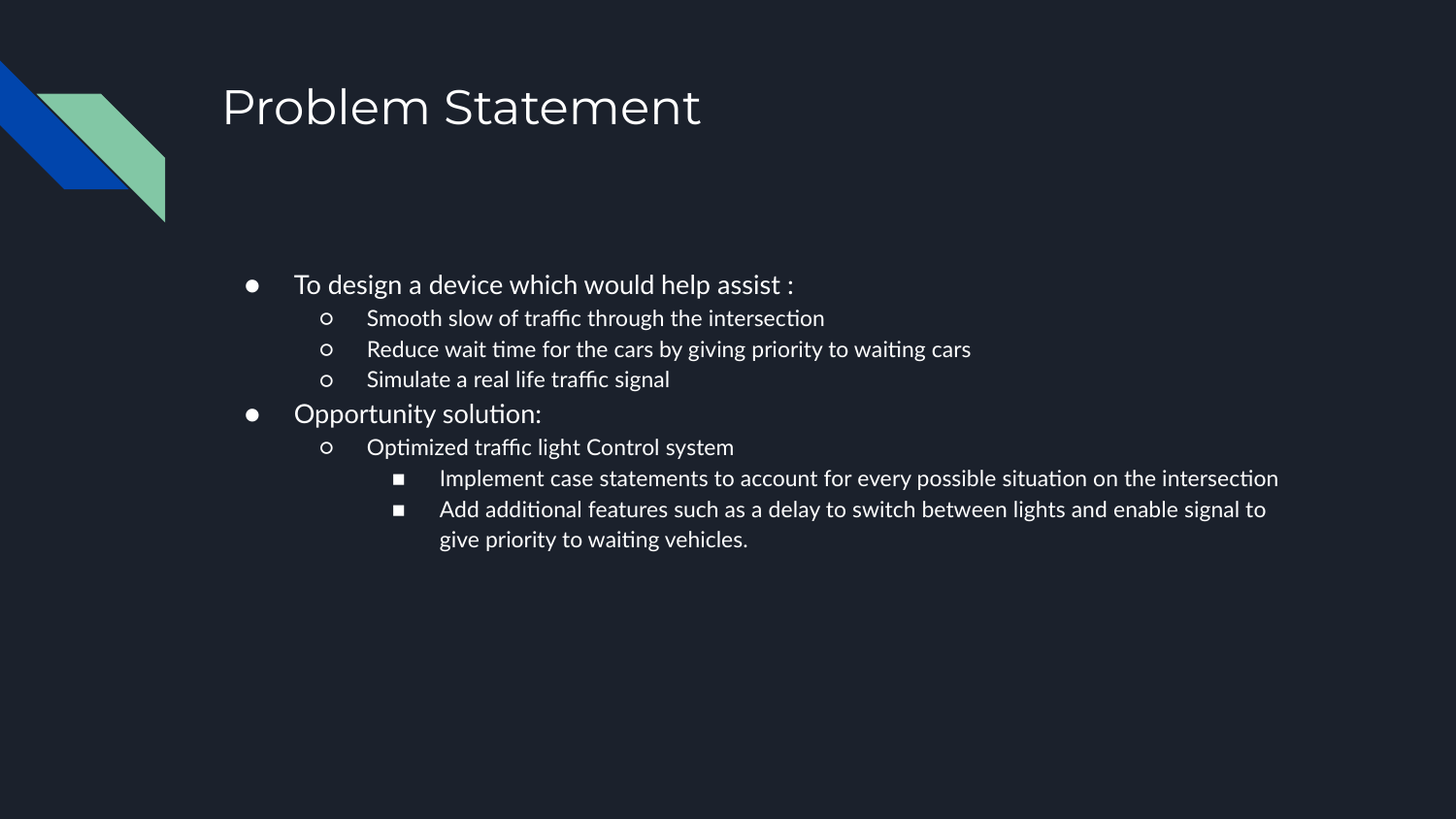

# Problem Statement
To design a device which would help assist :
Smooth slow of traffic through the intersection
Reduce wait time for the cars by giving priority to waiting cars
Simulate a real life traffic signal
Opportunity solution:
Optimized traffic light Control system
Implement case statements to account for every possible situation on the intersection
Add additional features such as a delay to switch between lights and enable signal to give priority to waiting vehicles.